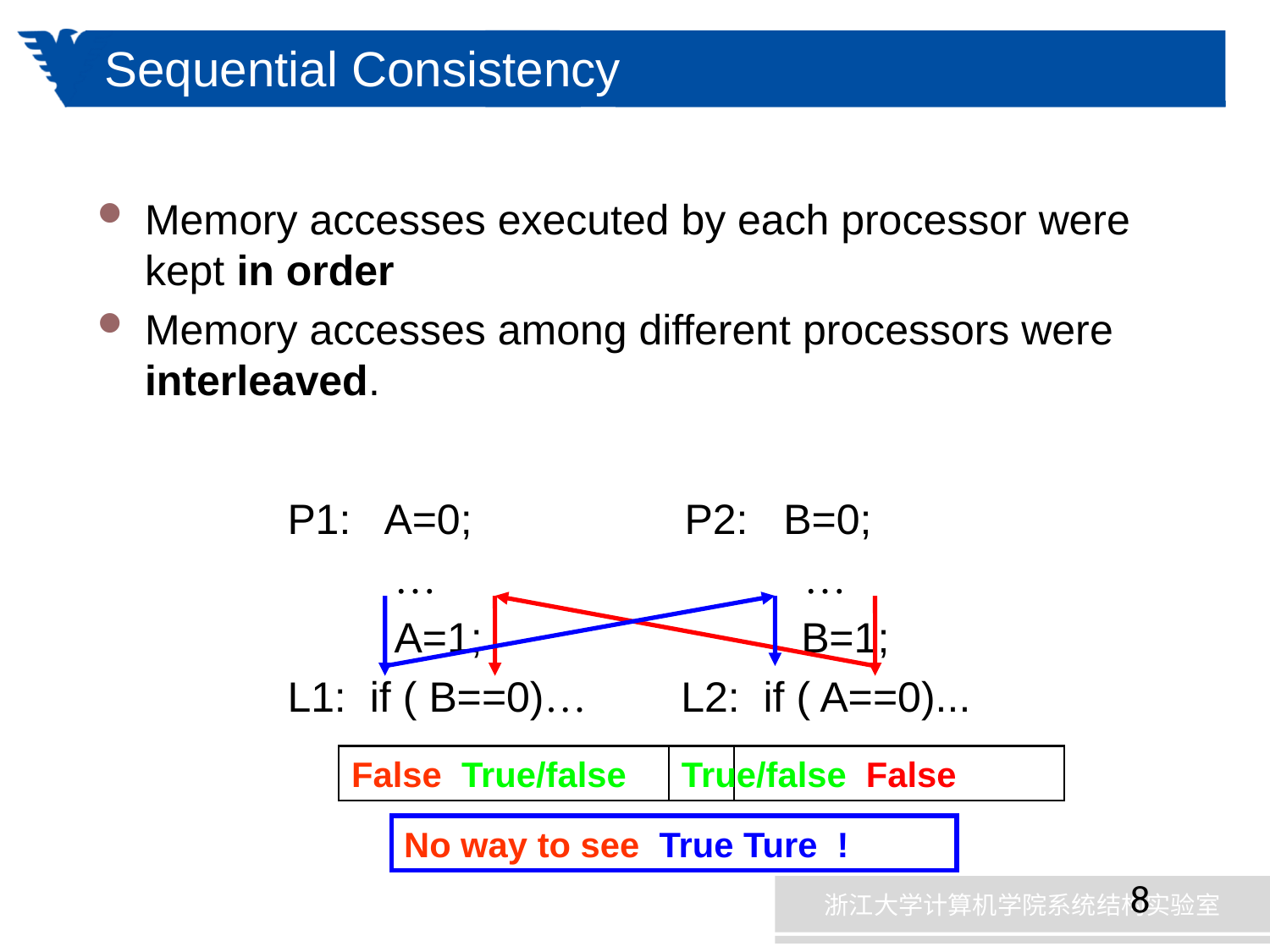

# Sequential Consistency
Memory accesses executed by each processor were kept in order
Memory accesses among different processors were interleaved.
P1:   A=0;                  P2:   B=0;
         …                               …
         A=1;                           B=1;
L1:  if ( B==0)…        L2:  if ( A==0)...

False  True/false

True/false  False
No way to see  True Ture  !